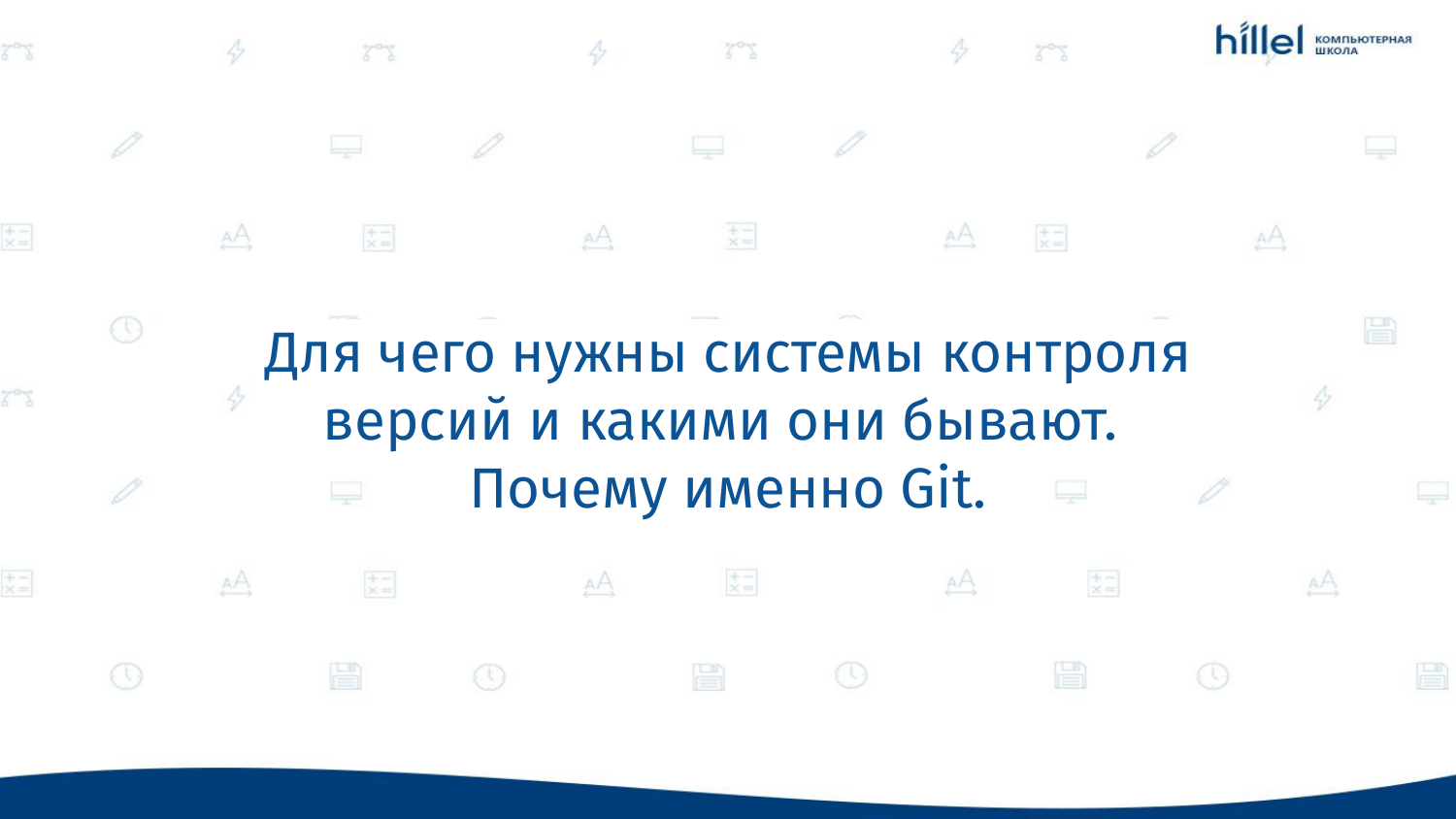

Для чего нужны системы контроля версий и какими они бывают.
Почему именно Git.